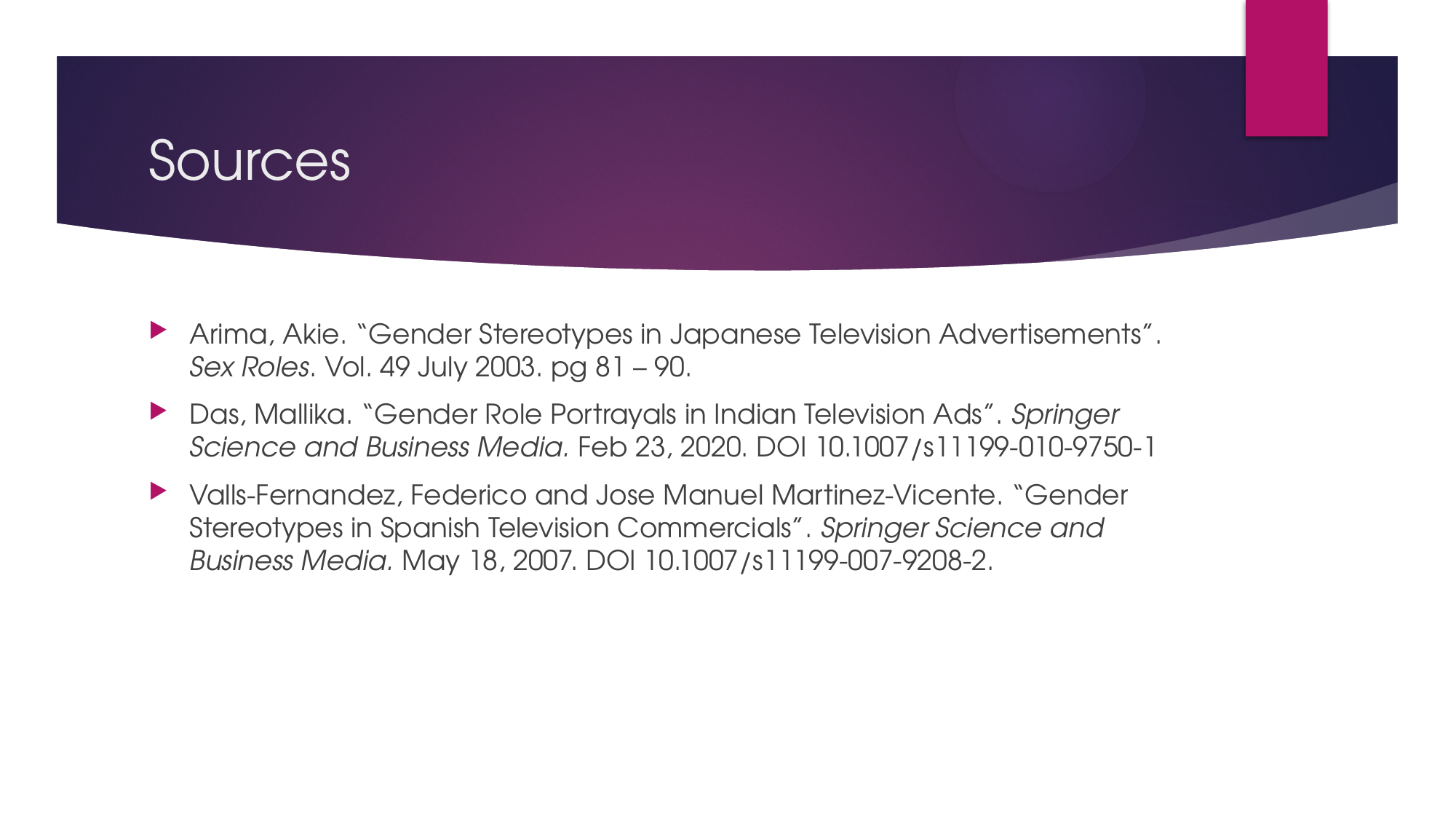

# Sources
Arima, Akie. “Gender Stereotypes in Japanese Television Advertisements”. Sex Roles. Vol. 49 July 2003. pg 81 – 90.
Das, Mallika. “Gender Role Portrayals in Indian Television Ads”. Springer Science and Business Media. Feb 23, 2020. DOI 10.1007/s11199-010-9750-1
Valls-Fernandez, Federico and Jose Manuel Martinez-Vicente. “Gender Stereotypes in Spanish Television Commercials”. Springer Science and Business Media. May 18, 2007. DOI 10.1007/s11199-007-9208-2.